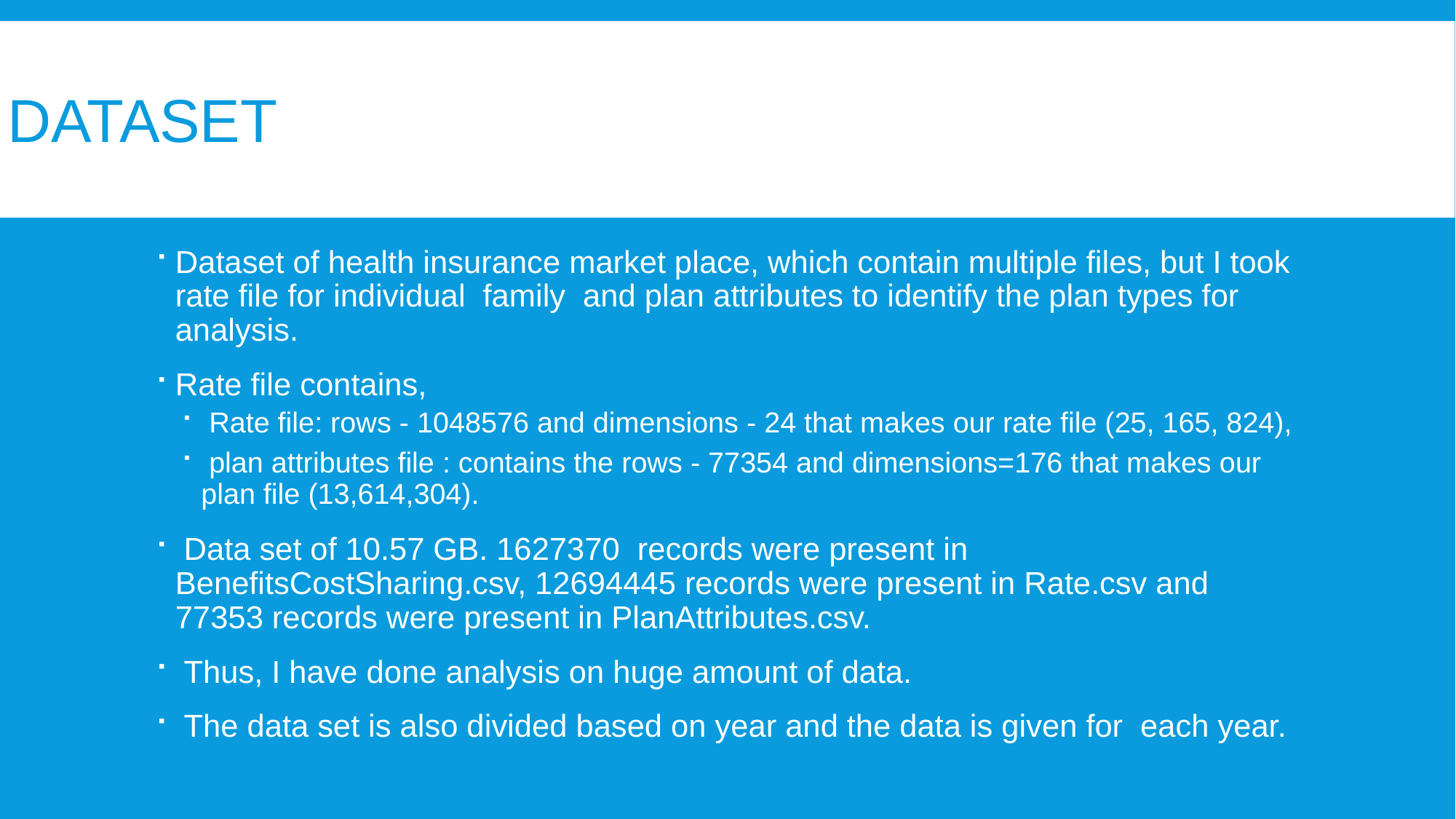

# Dataset
Dataset of health insurance market place, which contain multiple files, but I took rate file for individual  family  and plan attributes to identify the plan types for analysis.
Rate file contains,
 Rate file: rows - 1048576 and dimensions - 24 that makes our rate file (25, 165, 824),
 plan attributes file : contains the rows - 77354 and dimensions=176 that makes our plan file (13,614,304).
 Data set of 10.57 GB. 1627370  records were present in BenefitsCostSharing.csv, 12694445 records were present in Rate.csv and 77353 records were present in PlanAttributes.csv.
 Thus, I have done analysis on huge amount of data.
 The data set is also divided based on year and the data is given for  each year.